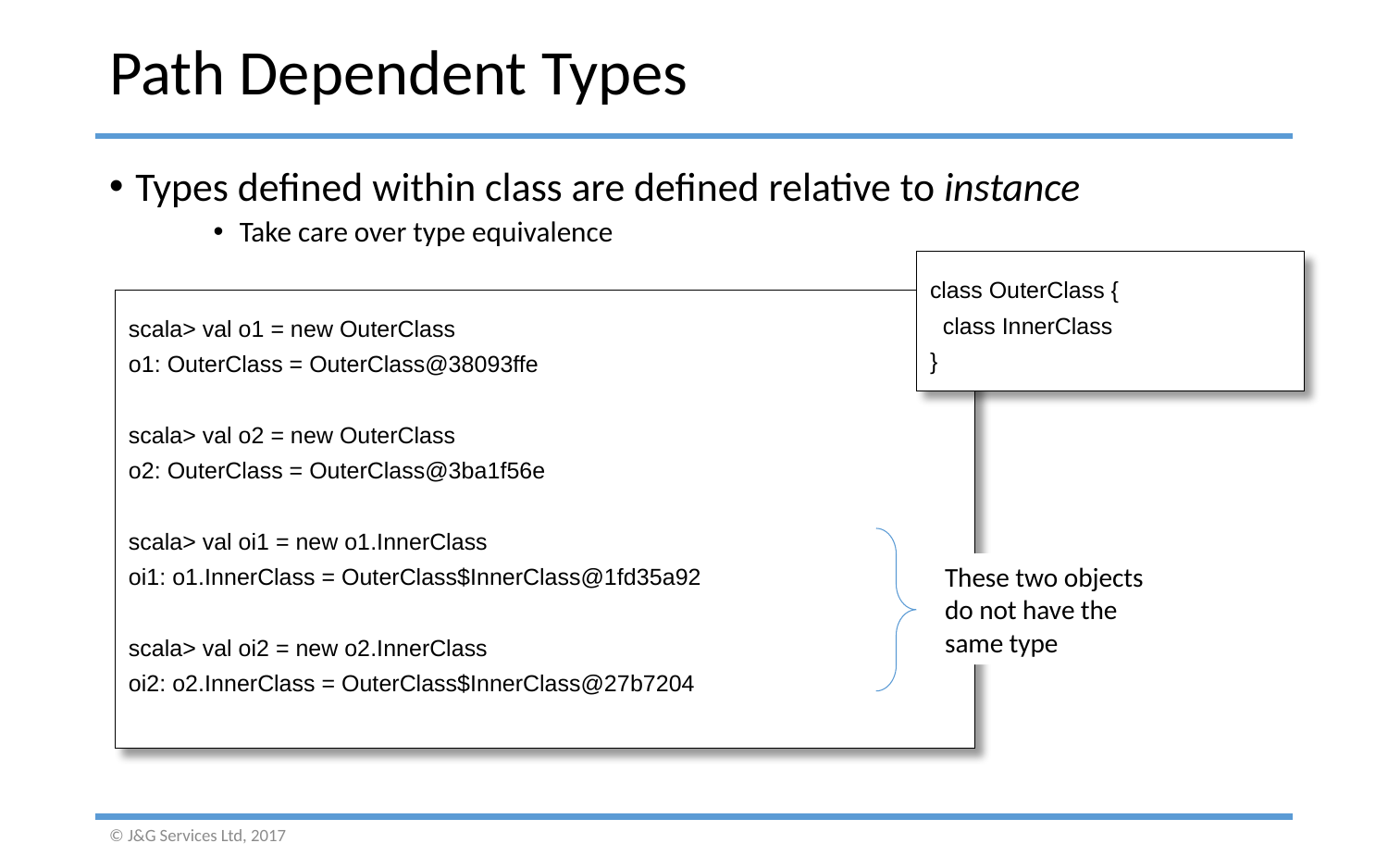

# Path Dependent Types
Types defined within class are defined relative to instance
Take care over type equivalence
class OuterClass {
  class InnerClass
}
scala> val o1 = new OuterClass
o1: OuterClass = OuterClass@38093ffe

scala> val o2 = new OuterClass
o2: OuterClass = OuterClass@3ba1f56e

scala> val oi1 = new o1.InnerClass
oi1: o1.InnerClass = OuterClass$InnerClass@1fd35a92

scala> val oi2 = new o2.InnerClass
oi2: o2.InnerClass = OuterClass$InnerClass@27b7204

These two objects
do not have the
same type